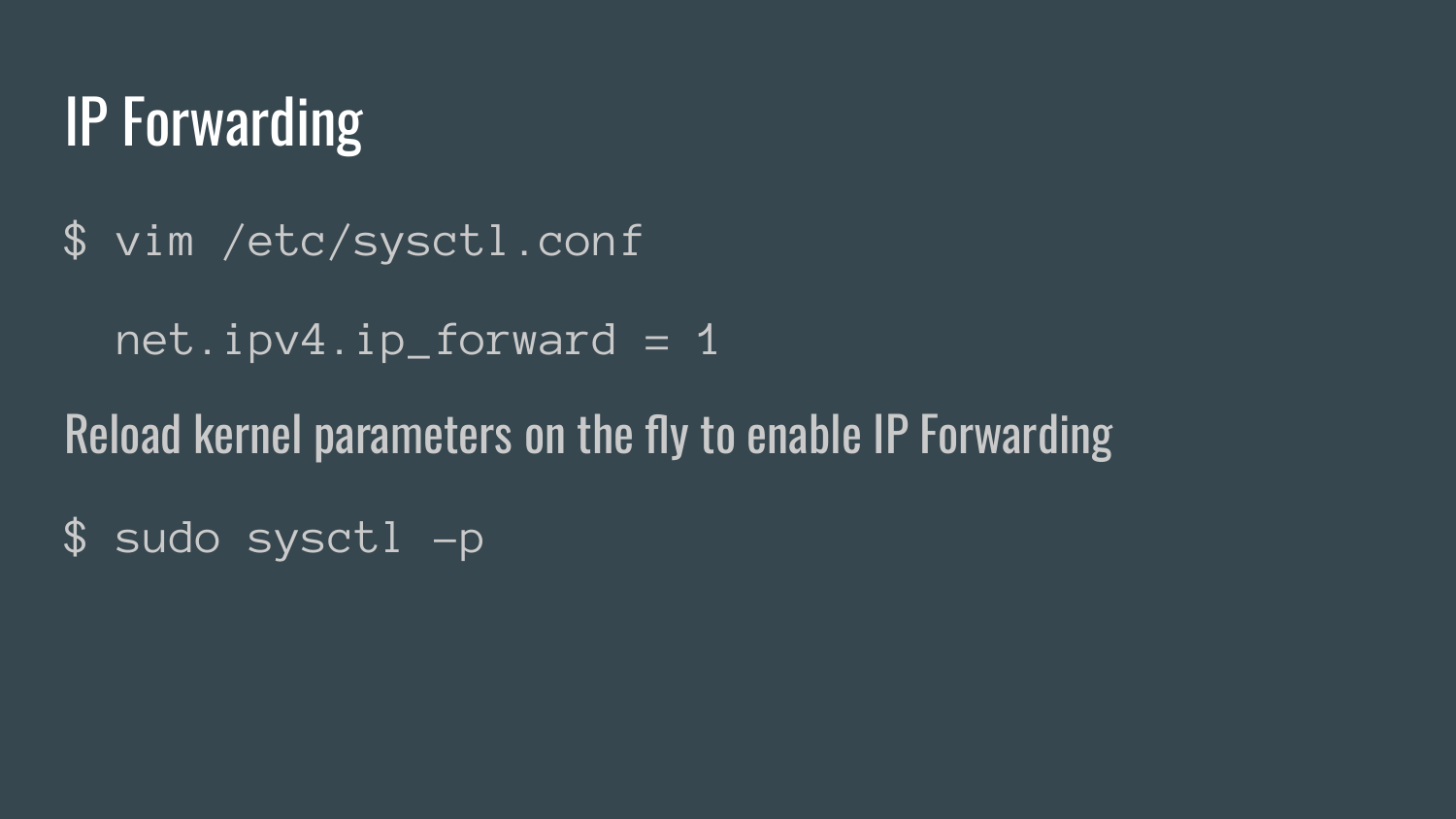

# IP Forwarding
$ vim /etc/sysctl.conf
  net.ipv4.ip_forward = 1
Reload kernel parameters on the fly to enable IP Forwarding
$ sudo sysctl -p